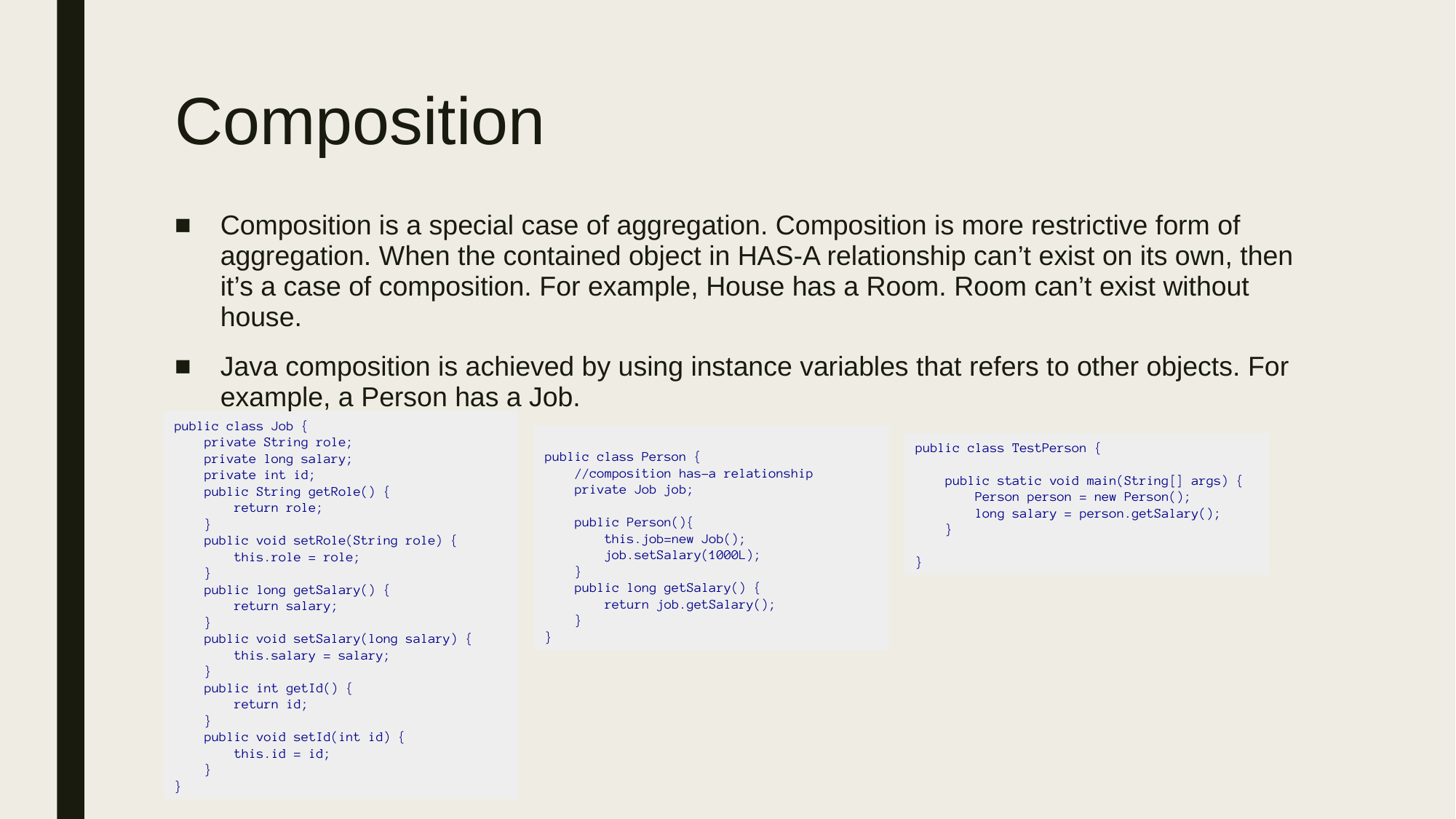

# Composition
Composition is a special case of aggregation. Composition is more restrictive form of aggregation. When the contained object in HAS-A relationship can’t exist on its own, then it’s a case of composition. For example, House has a Room. Room can’t exist without house.
Java composition is achieved by using instance variables that refers to other objects. For example, a Person has a Job.

public class Job {
    private String role;
    private long salary;
    private int id;
    public String getRole() {
        return role;
    }
    public void setRole(String role) {
        this.role = role;
    }
    public long getSalary() {
        return salary;
    }
    public void setSalary(long salary) {
        this.salary = salary;
    }
    public int getId() {
        return id;
    }
    public void setId(int id) {
        this.id = id;
    }
}

public class Person {
    //composition has-a relationship
    private Job job;

    public Person(){
        this.job=new Job();
        job.setSalary(1000L);
    }
    public long getSalary() {
        return job.getSalary();
    }
}
public class TestPerson {

    public static void main(String[] args) {
        Person person = new Person();
        long salary = person.getSalary();
    }

}